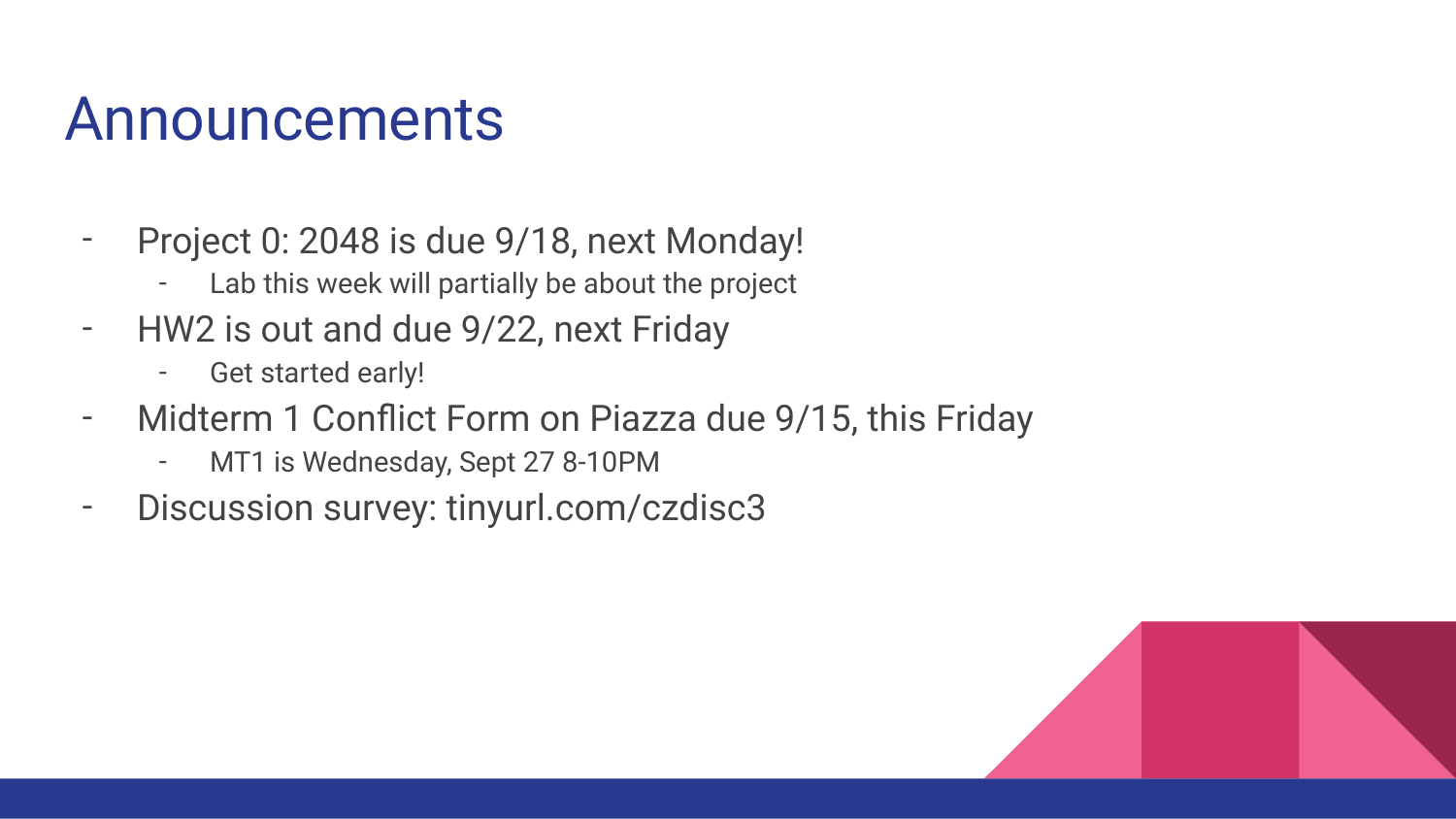

# Announcements
Project 0: 2048 is due 9/18, next Monday!
Lab this week will partially be about the project
HW2 is out and due 9/22, next Friday
Get started early!
Midterm 1 Conflict Form on Piazza due 9/15, this Friday
MT1 is Wednesday, Sept 27 8-10PM
Discussion survey: tinyurl.com/czdisc3